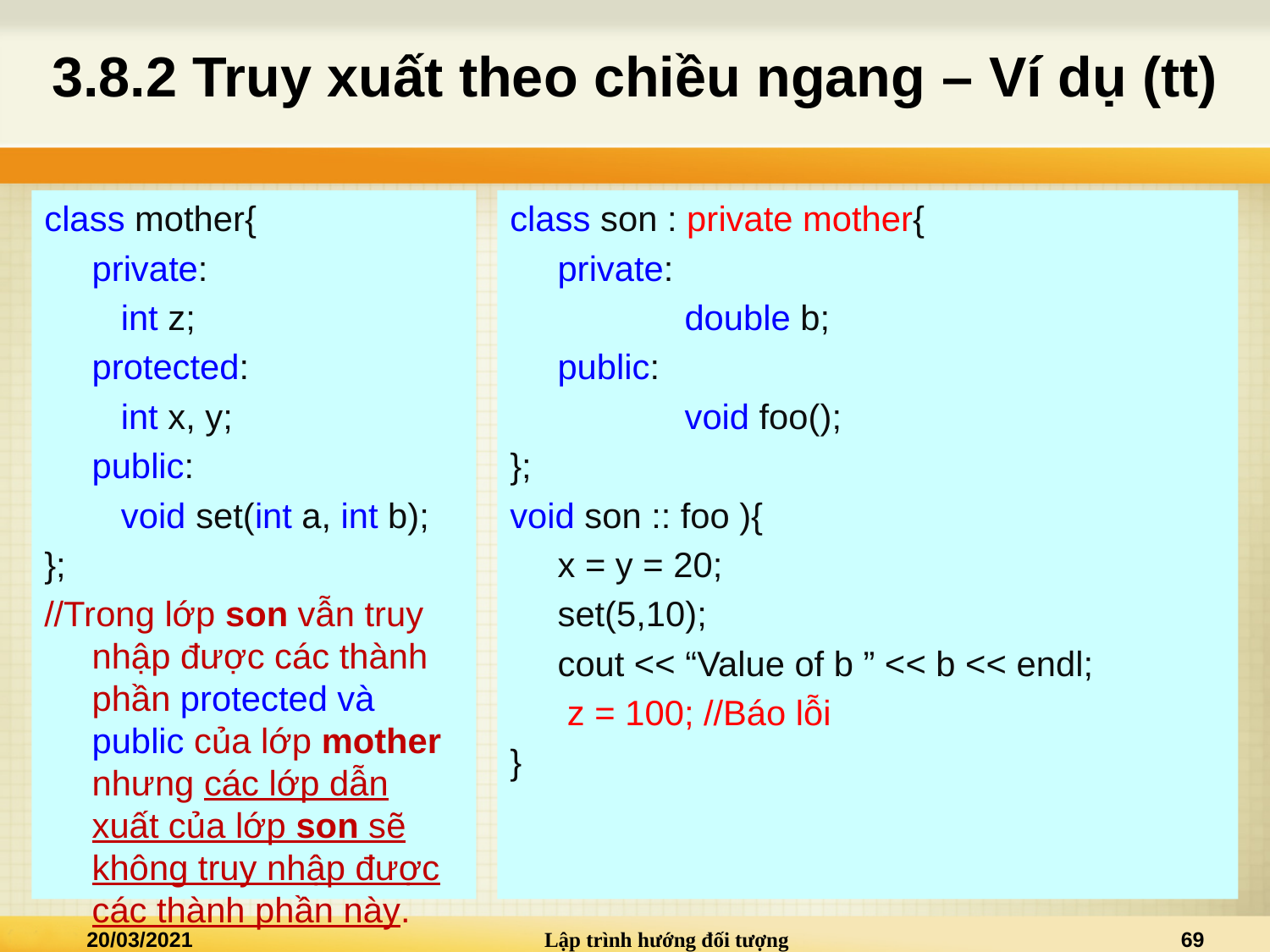

# 3.8.2 Truy xuất theo chiều ngang – Ví dụ (tt)
class mother{
	private:
	   int z;
	protected:
	   int x, y;
	public:
	   void set(int a, int b);
};
//Trong lớp son vẫn truy nhập được các thành phần protected và public của lớp mother nhưng các lớp dẫn xuất của lớp son sẽ không truy nhập được các thành phần này.
class son : private mother{
	private:
		double b;
	public:
		void foo();
};
void son :: foo ){
	x = y = 20;
	set(5,10);
	cout << “Value of b ” << b << endl;
	 z = 100; //Báo lỗi
}

20/03/2021
Lập trình hướng đối tượng
69